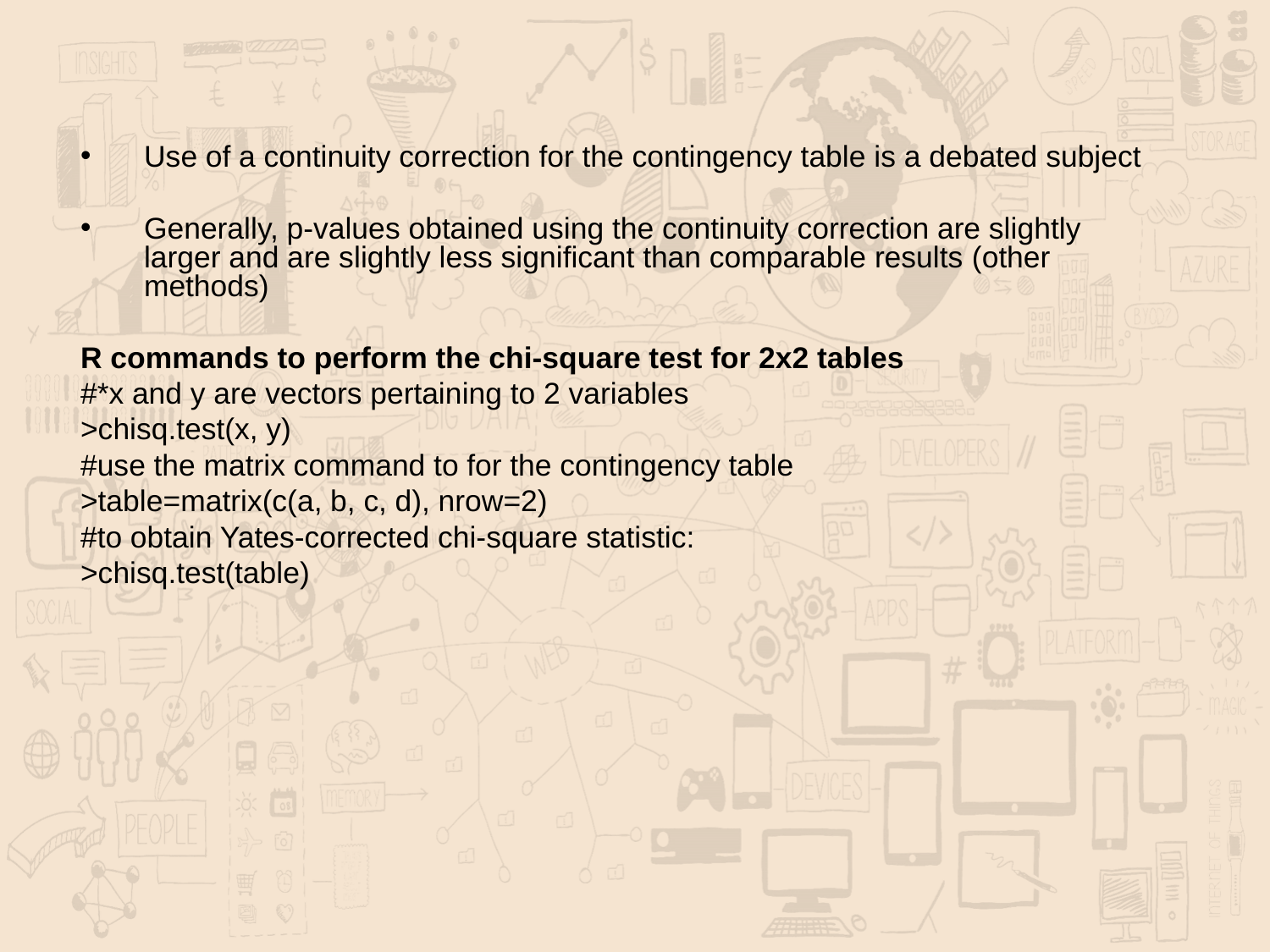

Use of a continuity correction for the contingency table is a debated subject

Generally, p-values obtained using the continuity correction are slightly larger and are slightly less significant than comparable results (other methods)

R commands to perform the chi-square test for 2x2 tables
#*x and y are vectors pertaining to 2 variables
>chisq.test(x, y)
#use the matrix command to for the contingency table
>table=matrix(c(a, b, c, d), nrow=2)
#to obtain Yates-corrected chi-square statistic:
>chisq.test(table)